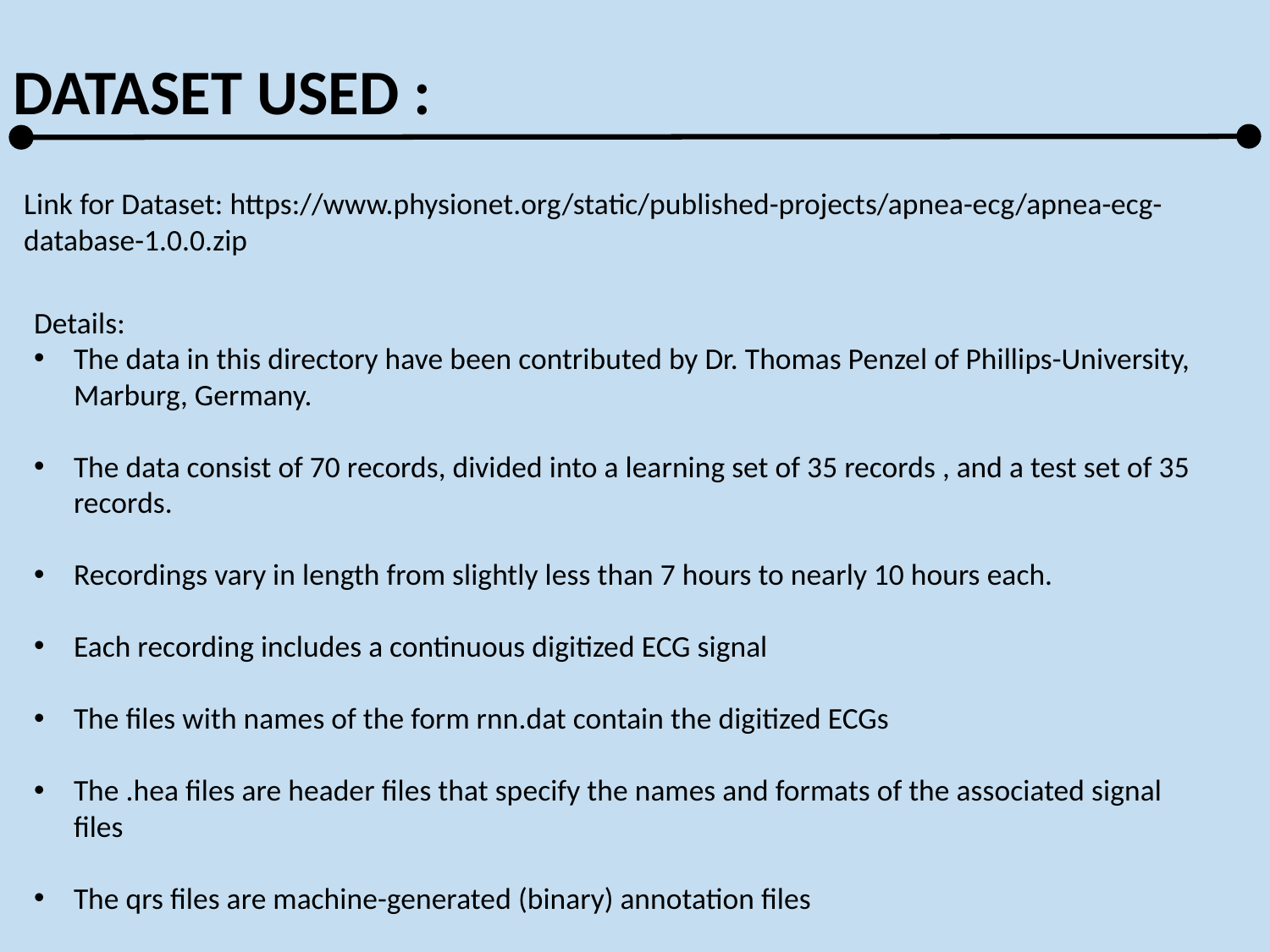

DATASET USED :

Link for Dataset: https://www.physionet.org/static/published-projects/apnea-ecg/apnea-ecg-database-1.0.0.zip
Details:
The data in this directory have been contributed by Dr. Thomas Penzel of Phillips-University, Marburg, Germany.

The data consist of 70 records, divided into a learning set of 35 records , and a test set of 35 records.

Recordings vary in length from slightly less than 7 hours to nearly 10 hours each.

Each recording includes a continuous digitized ECG signal

The files with names of the form rnn.dat contain the digitized ECGs

The .hea files are header files that specify the names and formats of the associated signal files

The qrs files are machine-generated (binary) annotation files